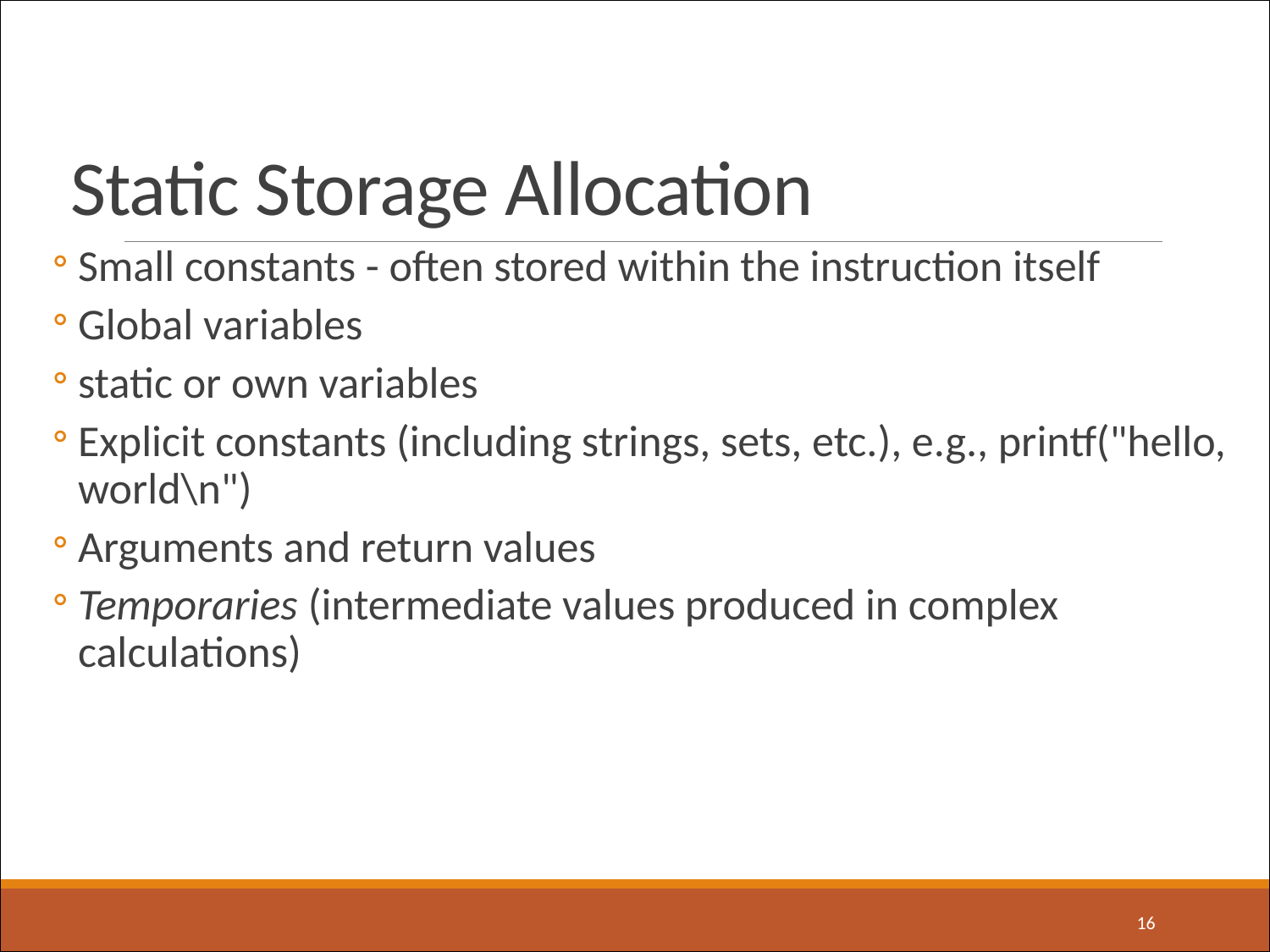

# Static Storage Allocation
Small constants - often stored within the instruction itself
Global variables
static or own variables
Explicit constants (including strings, sets, etc.), e.g., printf("hello, world\n")
Arguments and return values
Temporaries (intermediate values produced in complex calculations)

16